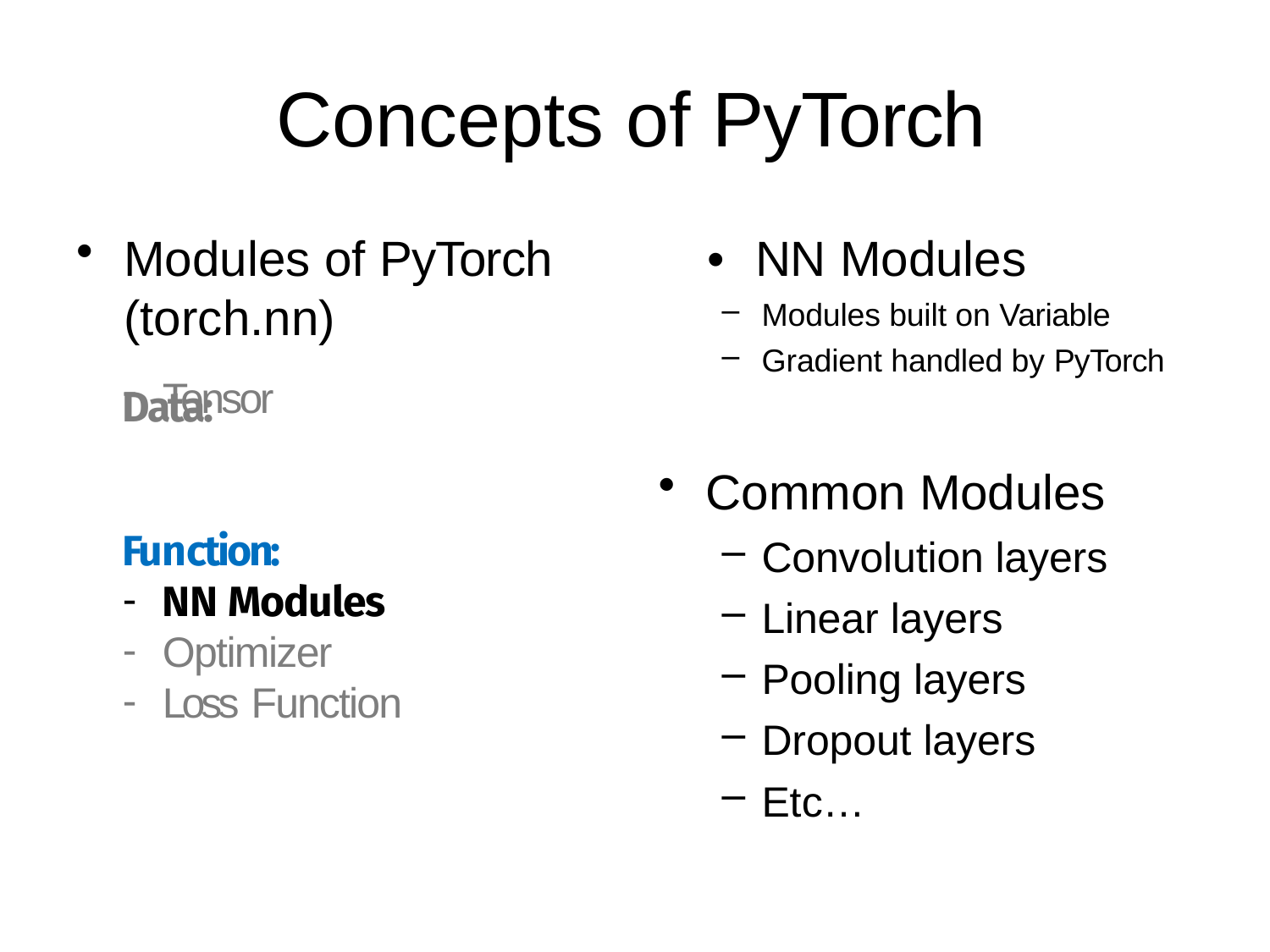

# Concepts of PyTorch
Modules of PyTorch	•	NN Modules (torch.nn)
Data:
Modules built on Variable
Gradient handled by PyTorch
Tensor
Common Modules
Convolution layers
Linear layers
Pooling layers
Dropout layers
Etc…
Function:
NN Modules
Optimizer
Loss Function